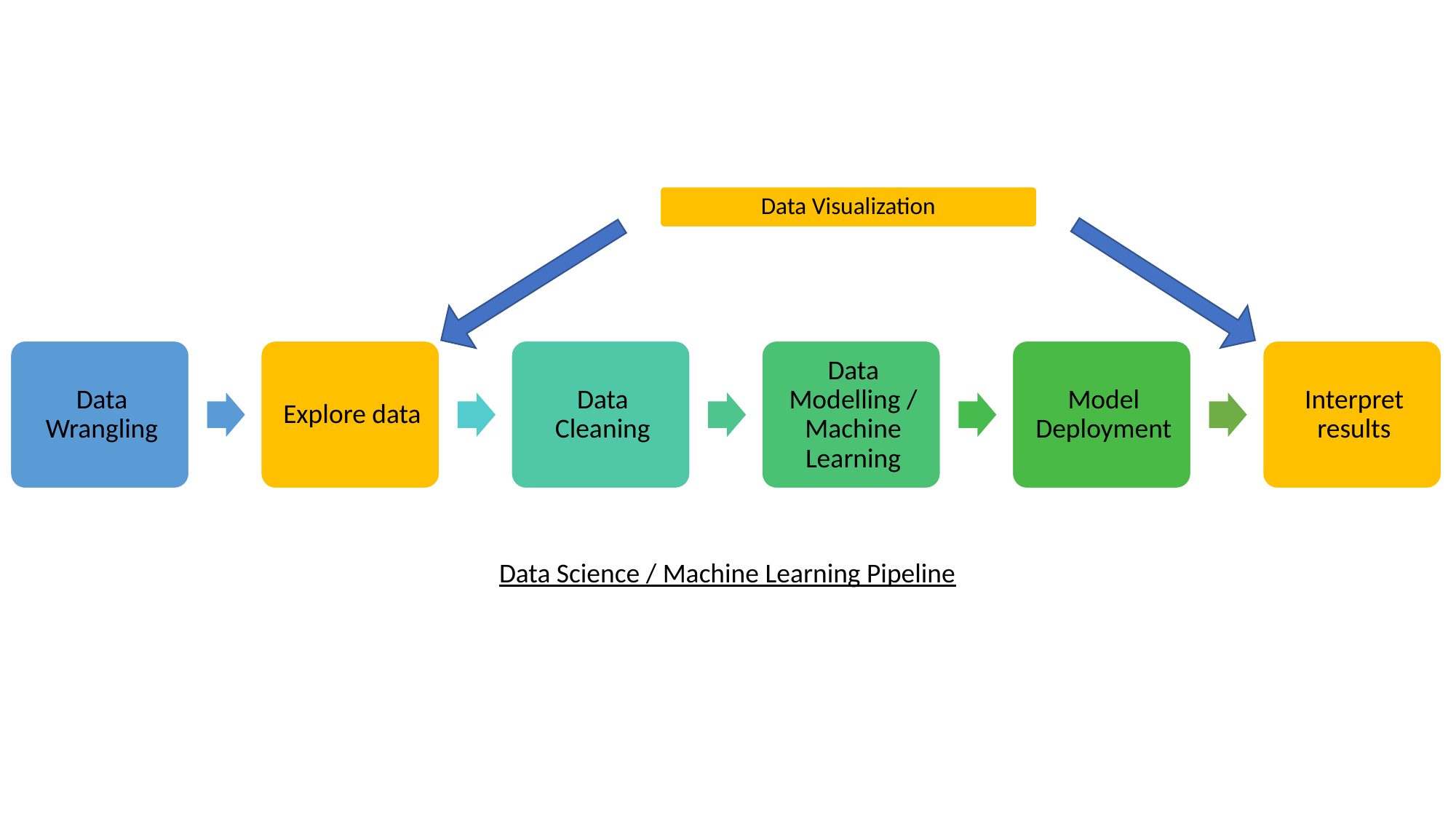

Data Wrangling

Explore data

Data Cleaning

Data Modelling / Machine Learning

Model Deployment

Interpret results

Data Visualization

Data Science / Machine Learning Pipeline